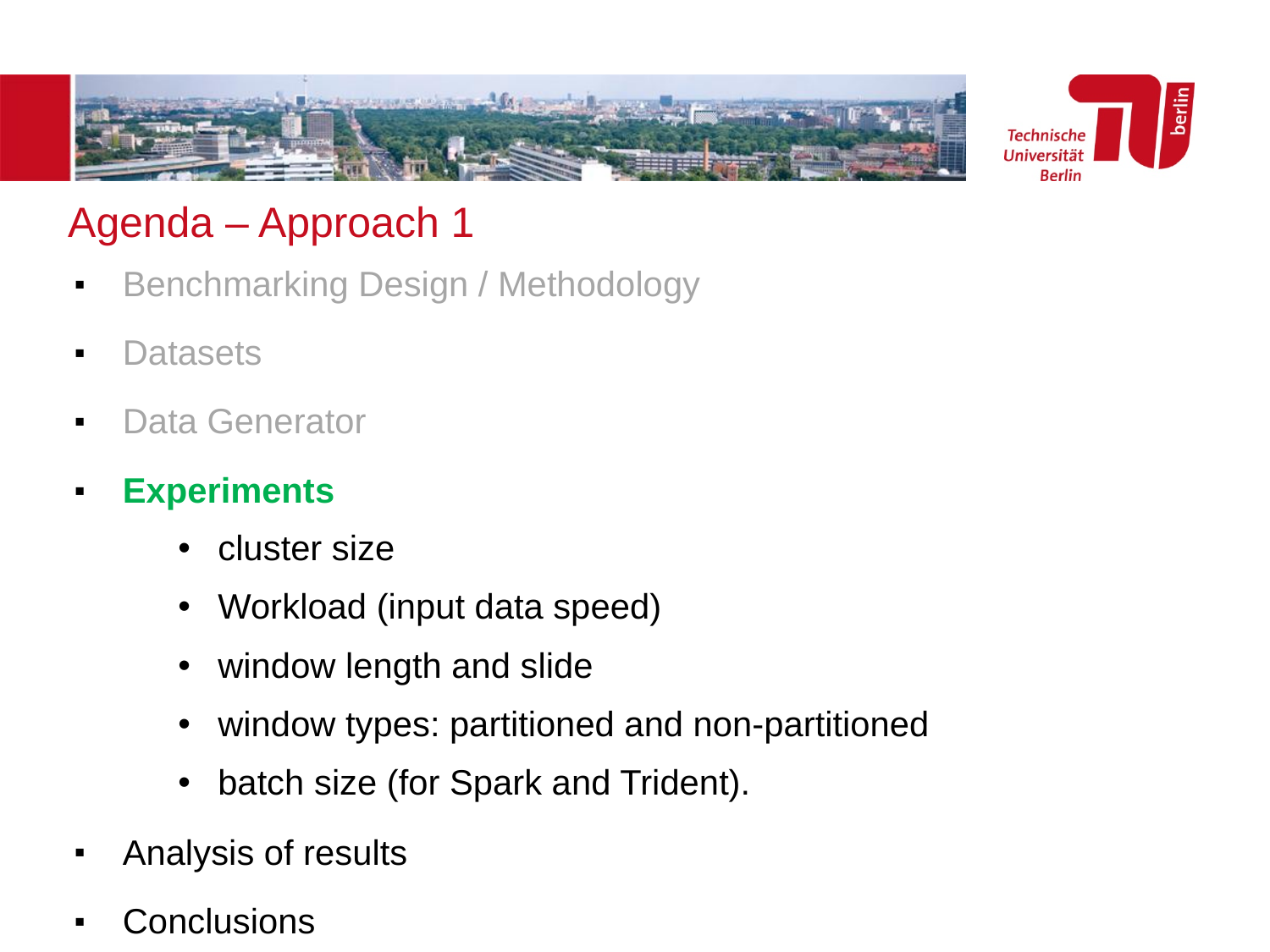

Agenda – Approach 1
Benchmarking Design / Methodology
Datasets
Data Generator
Experiments
cluster size
Workload (input data speed)
window length and slide
window types: partitioned and non-partitioned
batch size (for Spark and Trident).
Analysis of results
Conclusions